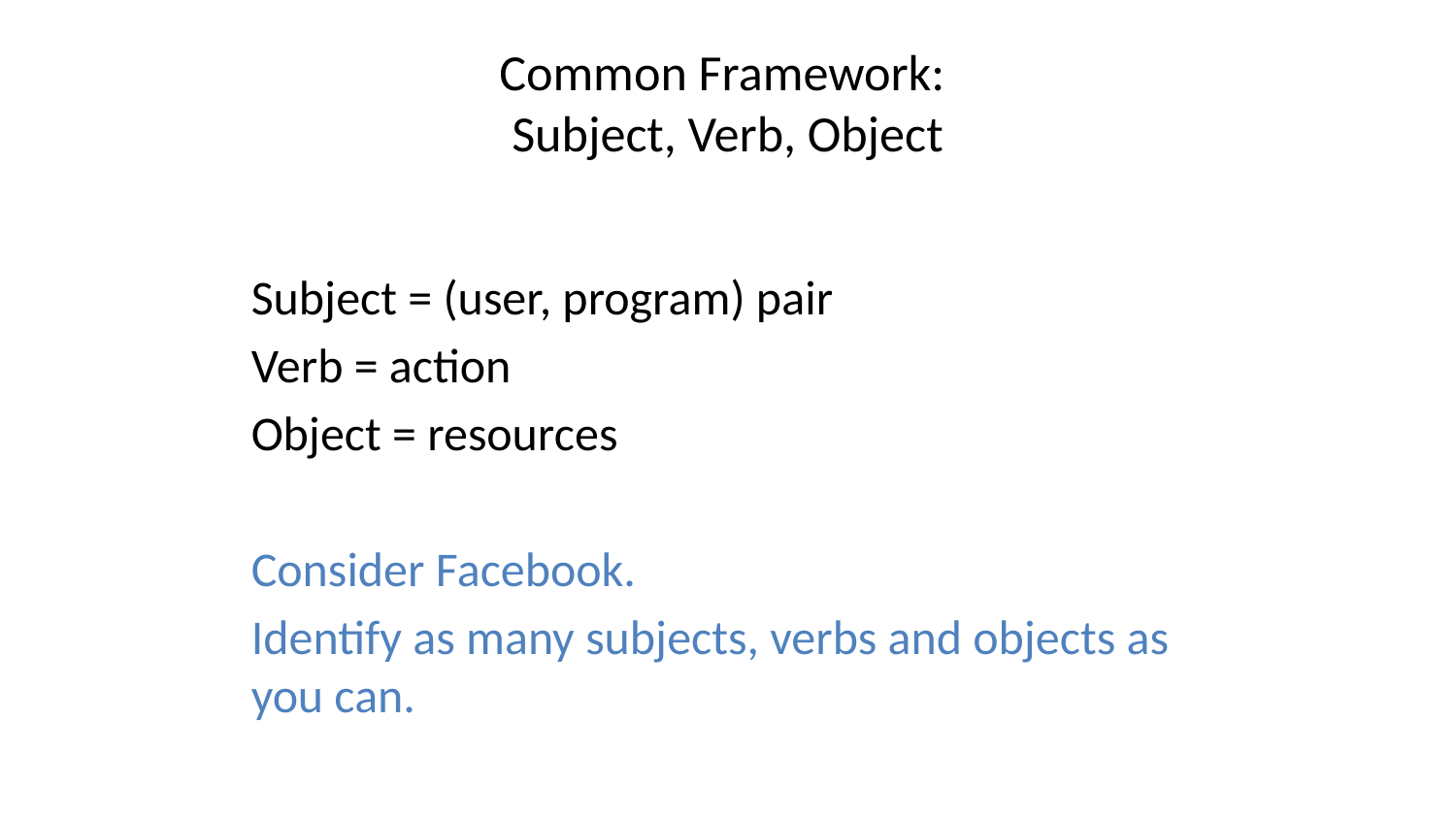

# Common Framework: Subject, Verb, Object

Subject = (user, program) pair
Verb = action
Object = resources

Consider Facebook.
Identify as many subjects, verbs and objects as you can.